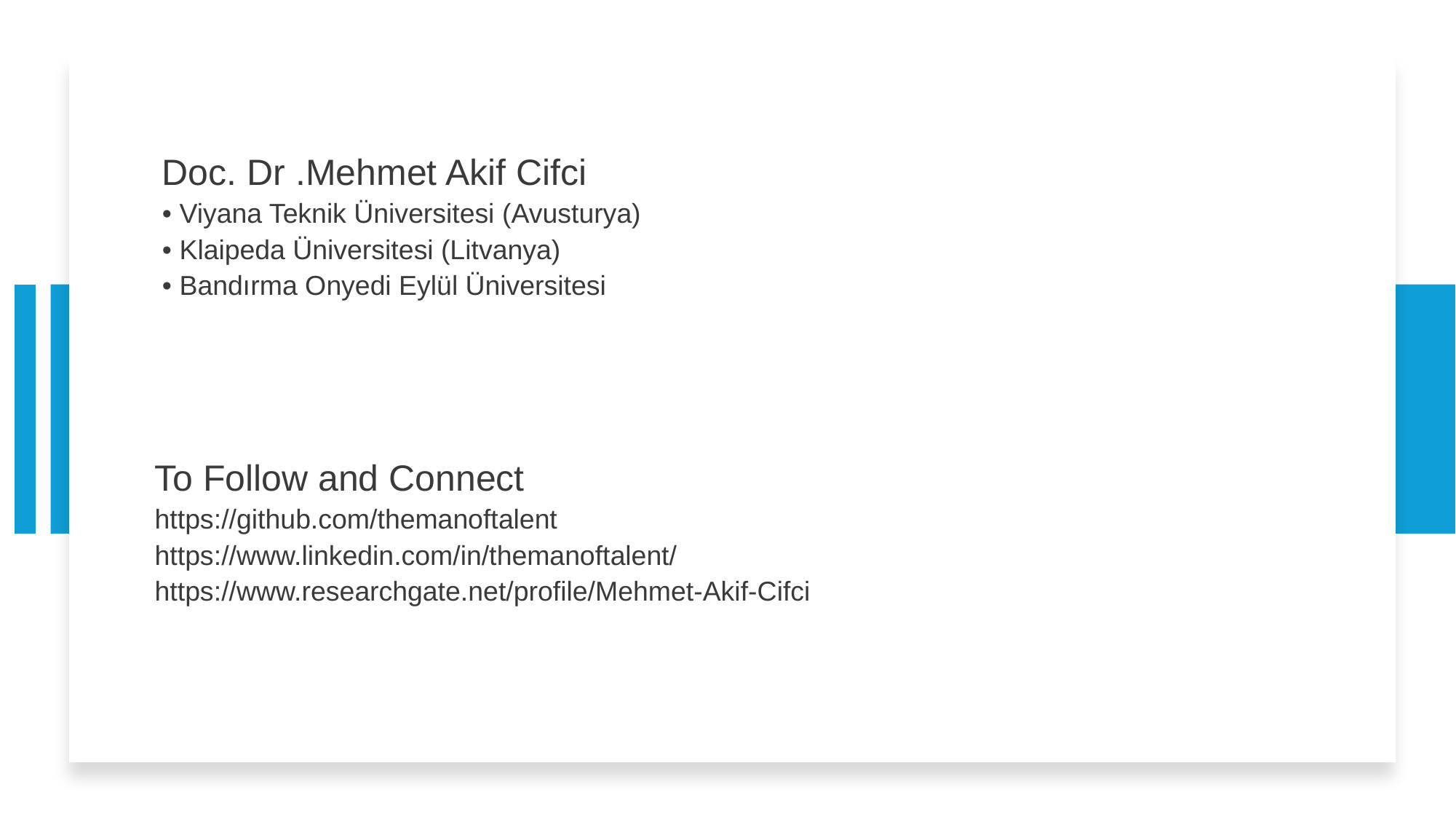

Doc. Dr .Mehmet Akif Cifci
• Viyana Teknik Üniversitesi (Avusturya)
• Klaipeda Üniversitesi (Litvanya)
• Bandırma Onyedi Eylül Üniversitesi

To Follow and Connect
https://github.com/themanoftalent
https://www.linkedin.com/in/themanoftalent/
https://www.researchgate.net/profile/Mehmet-Akif-Cifci